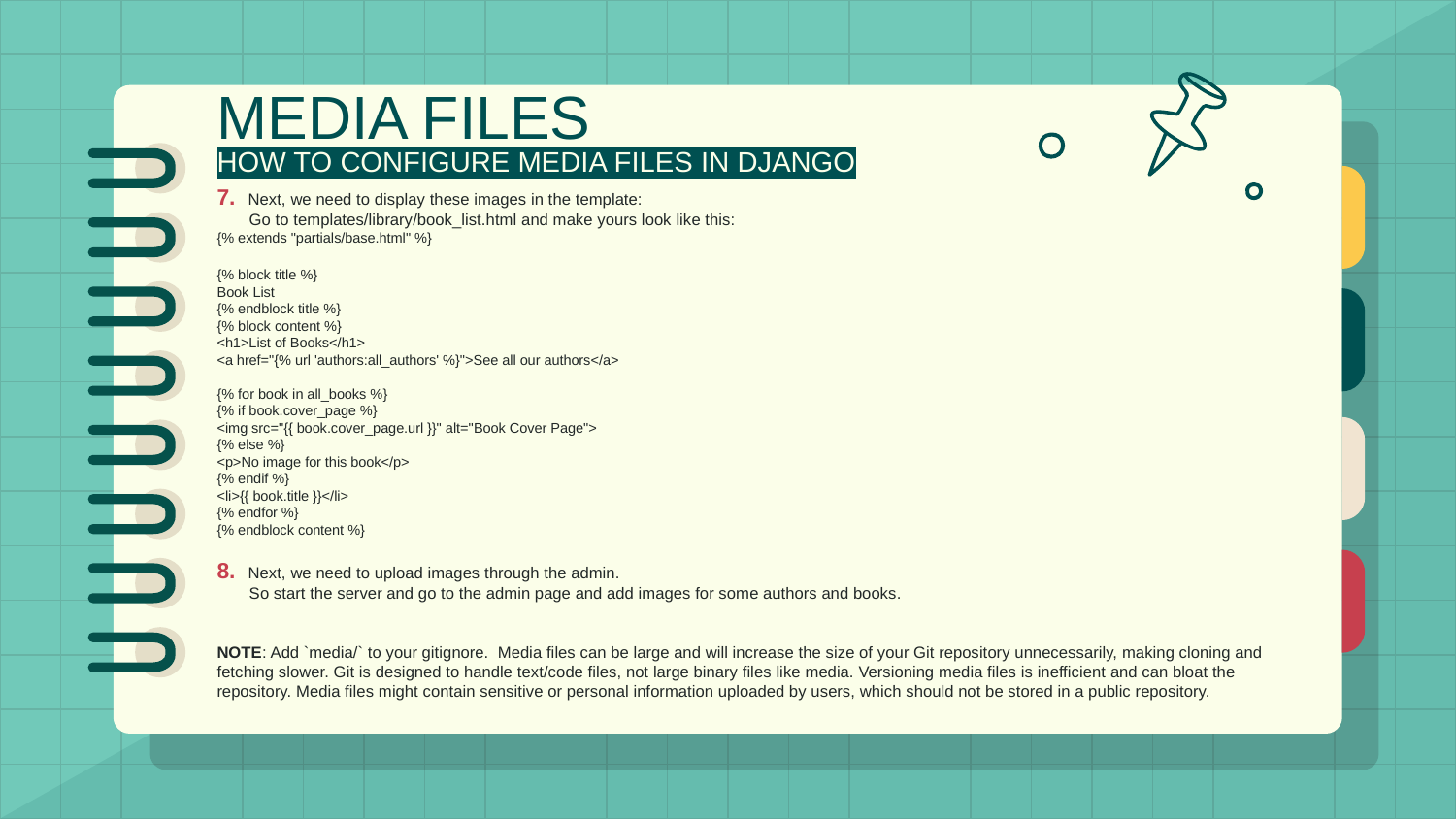

# MEDIA FILES

HOW TO CONFIGURE MEDIA FILES IN DJANGO

7.  Next, we need to display these images in the template:
       Go to templates/library/book_list.html and make yours look like this:
{% extends "partials/base.html" %}
{% block title %}
Book List
{% endblock title %}
{% block content %}
<h1>List of Books</h1>
<a href="{% url 'authors:all_authors' %}">See all our authors</a>

{% for book in all_books %}
{% if book.cover_page %}
<img src="{{ book.cover_page.url }}" alt="Book Cover Page">
{% else %}
<p>No image for this book</p>
{% endif %}
<li>{{ book.title }}</li>
{% endfor %}
{% endblock content %}

8.  Next, we need to upload images through the admin.
       So start the server and go to the admin page and add images for some authors and books.
NOTE: Add `media/` to your gitignore.  Media files can be large and will increase the size of your Git repository unnecessarily, making cloning and fetching slower. Git is designed to handle text/code files, not large binary files like media. Versioning media files is inefficient and can bloat the repository. Media files might contain sensitive or personal information uploaded by users, which should not be stored in a public repository.